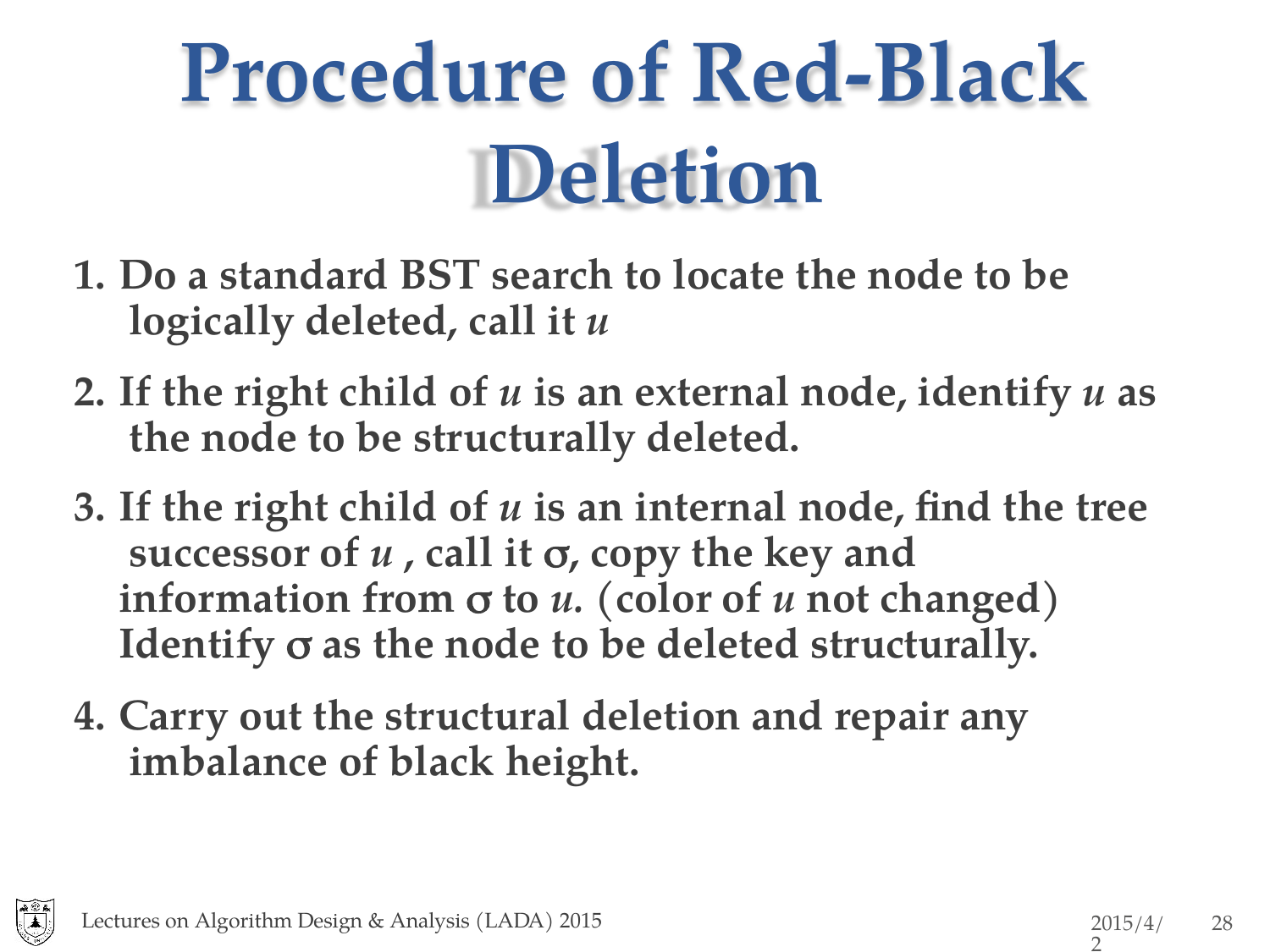

# Procedure of Red-Black  Deletion

Do a standard BST search to locate the node to be  logically deleted, call it u
If the right child of u is an external node, identify u as  the node to be structurally deleted.
If the right child of u is an internal node, find the tree  successor of u , call it σ, copy the key and  information from σ to u. (color of u not changed)  Identify σ as the node to be deleted structurally.
Carry out the structural deletion and repair any  imbalance of black height.
Lectures on Algorithm Design & Analysis (LADA) 2015
28
2015/4/2